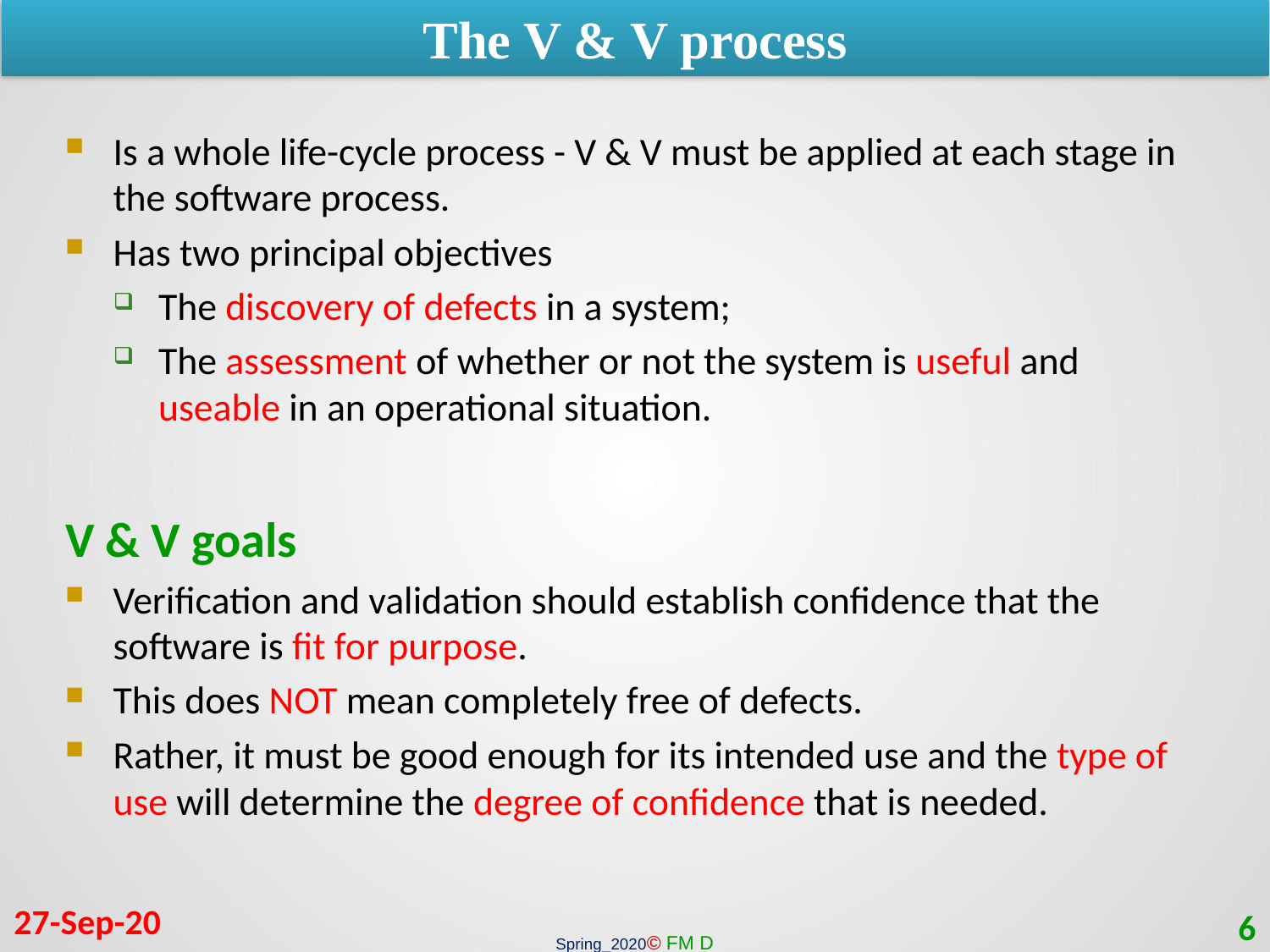

The V & V process
Is a whole life-cycle process - V & V must be applied at each stage in the software process.
Has two principal objectives
The discovery of defects in a system;
The assessment of whether or not the system is useful and useable in an operational situation.

V & V goals
Verification and validation should establish confidence that the software is fit for purpose.
This does NOT mean completely free of defects.
Rather, it must be good enough for its intended use and the type of use will determine the degree of confidence that is needed.

27-Sep-20
6